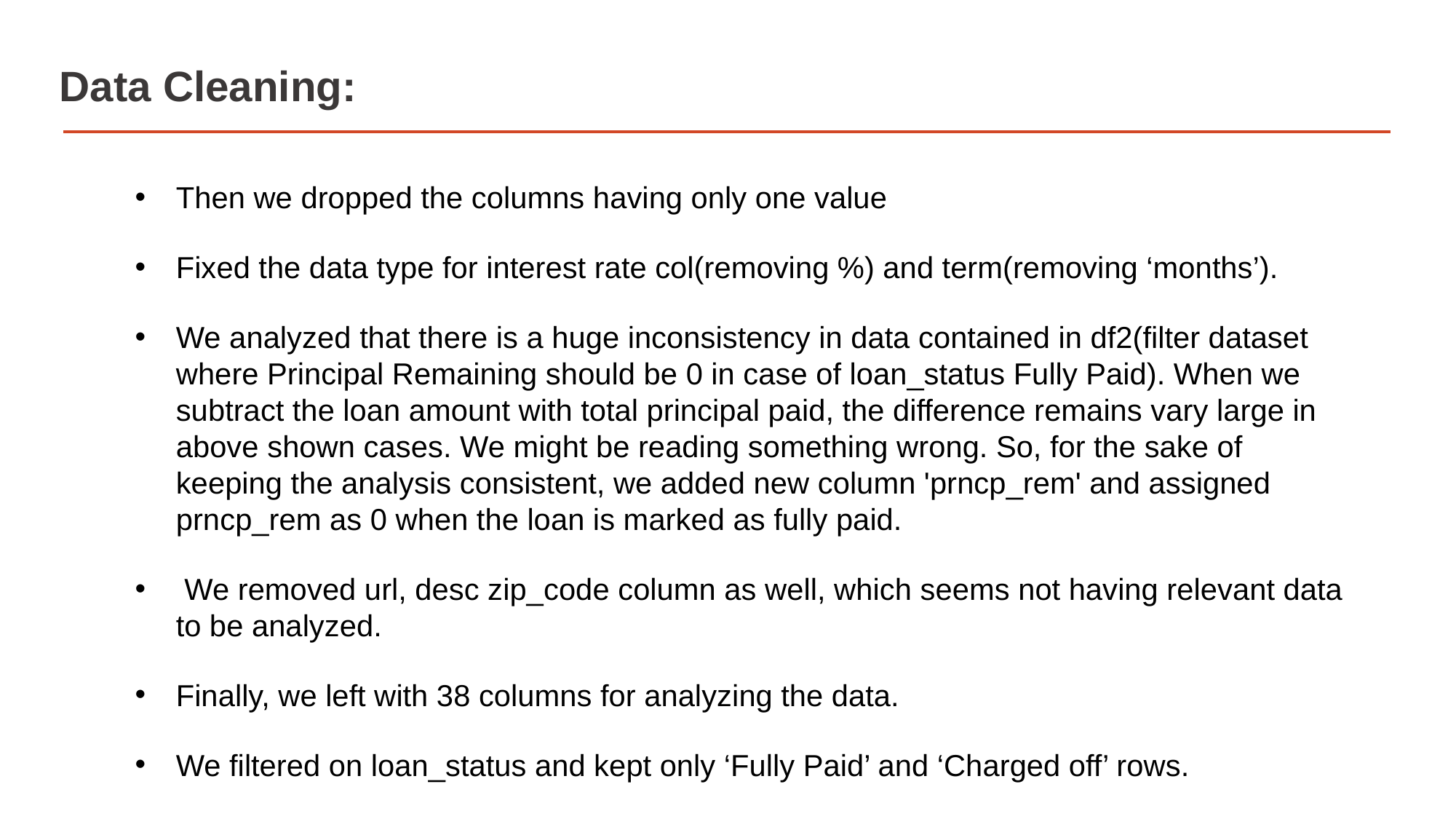

# Data Cleaning:
Then we dropped the columns having only one value
Fixed the data type for interest rate col(removing %) and term(removing ‘months’).
We analyzed that there is a huge inconsistency in data contained in df2(filter dataset where Principal Remaining should be 0 in case of loan_status Fully Paid). When we subtract the loan amount with total principal paid, the difference remains vary large in above shown cases. We might be reading something wrong. So, for the sake of keeping the analysis consistent, we added new column 'prncp_rem' and assigned prncp_rem as 0 when the loan is marked as fully paid.
 We removed url, desc zip_code column as well, which seems not having relevant data to be analyzed.
Finally, we left with 38 columns for analyzing the data.
We filtered on loan_status and kept only ‘Fully Paid’ and ‘Charged off’ rows.